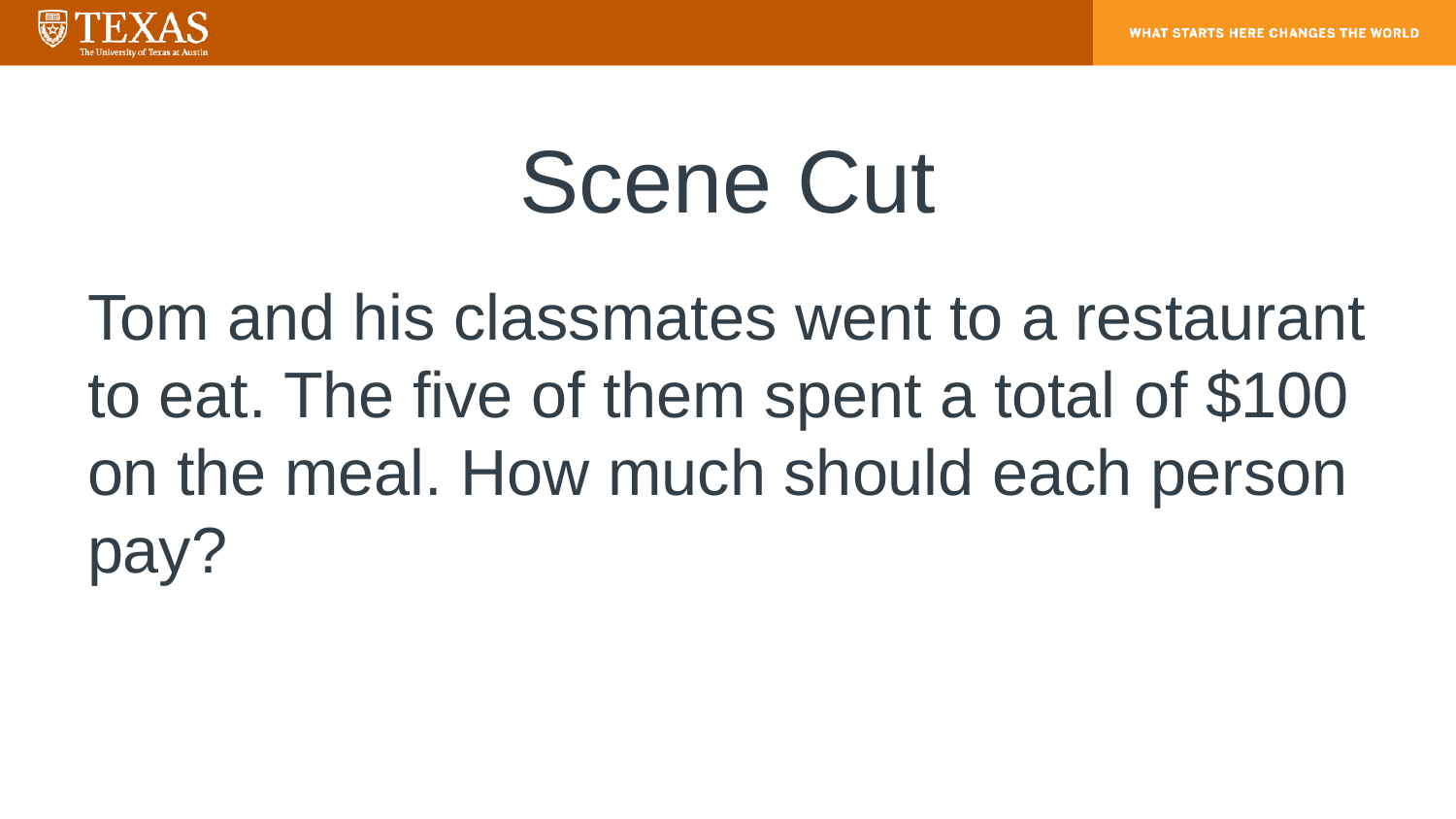

# Scene Cut
Tom and his classmates went to a restaurant to eat. The five of them spent a total of $100 on the meal. How much should each person pay?